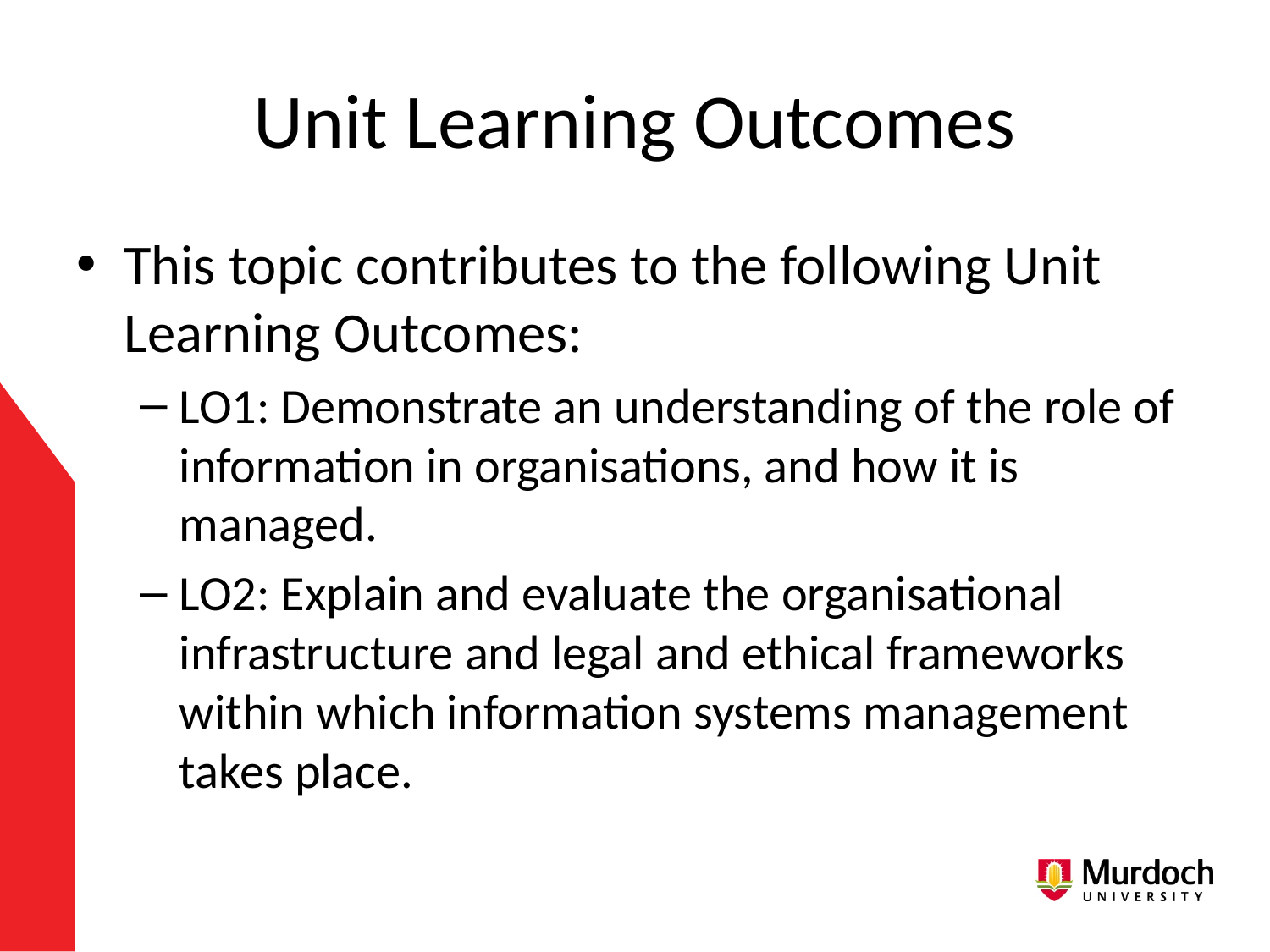

# Unit Learning Outcomes
This topic contributes to the following Unit Learning Outcomes:
LO1: Demonstrate an understanding of the role of information in organisations, and how it is managed.
LO2: Explain and evaluate the organisational infrastructure and legal and ethical frameworks within which information systems management takes place.